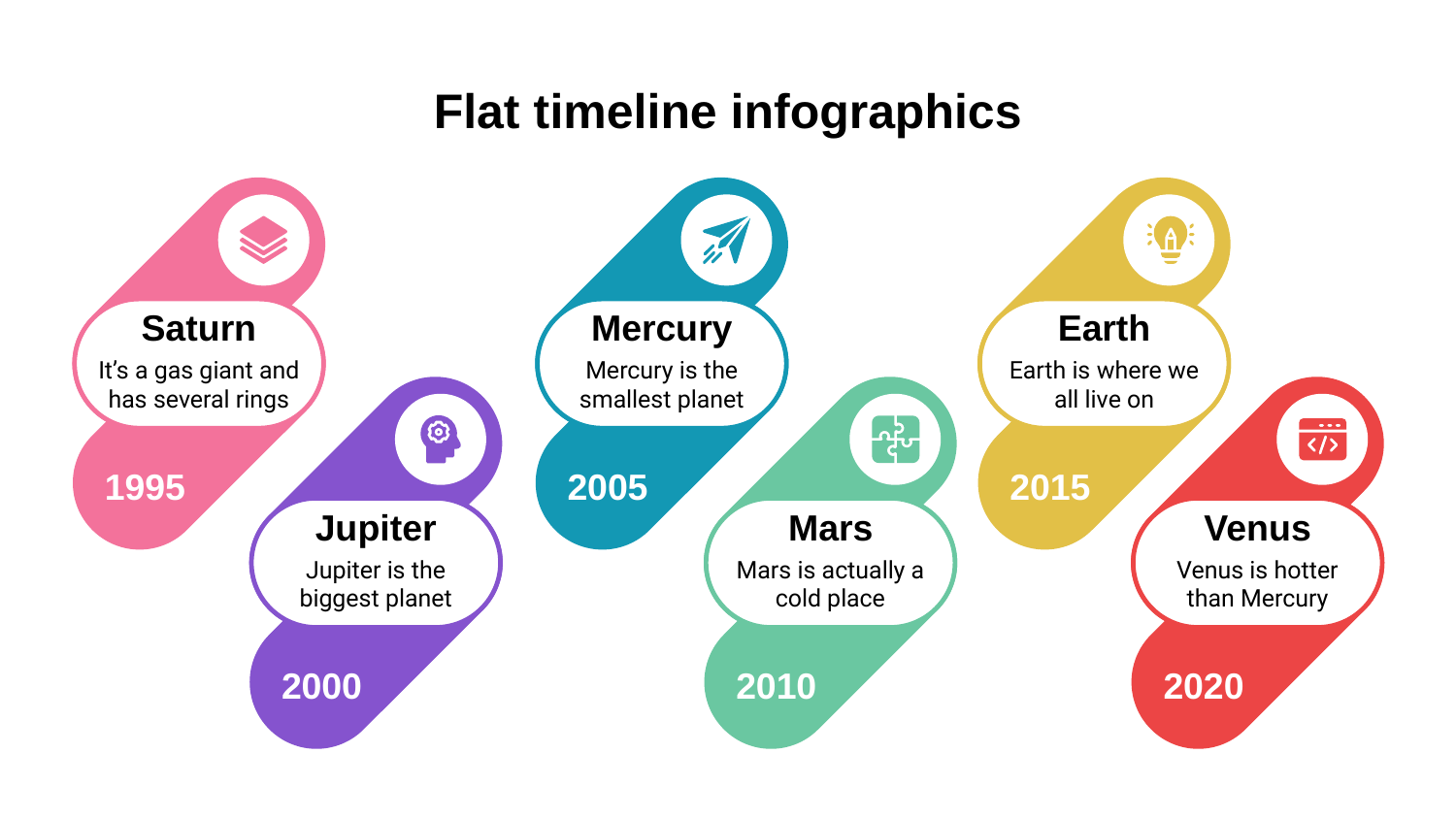

# Flat timeline infographics

Saturn
It’s a gas giant and has several rings

1995

Mercury
Mercury is the smallest planet

2005

Earth
Earth is where we all live on

2015

Jupiter
Jupiter is the biggest planet

2000

Mars
Mars is actually a cold place

2010

Venus
Venus is hotter than Mercury

2020